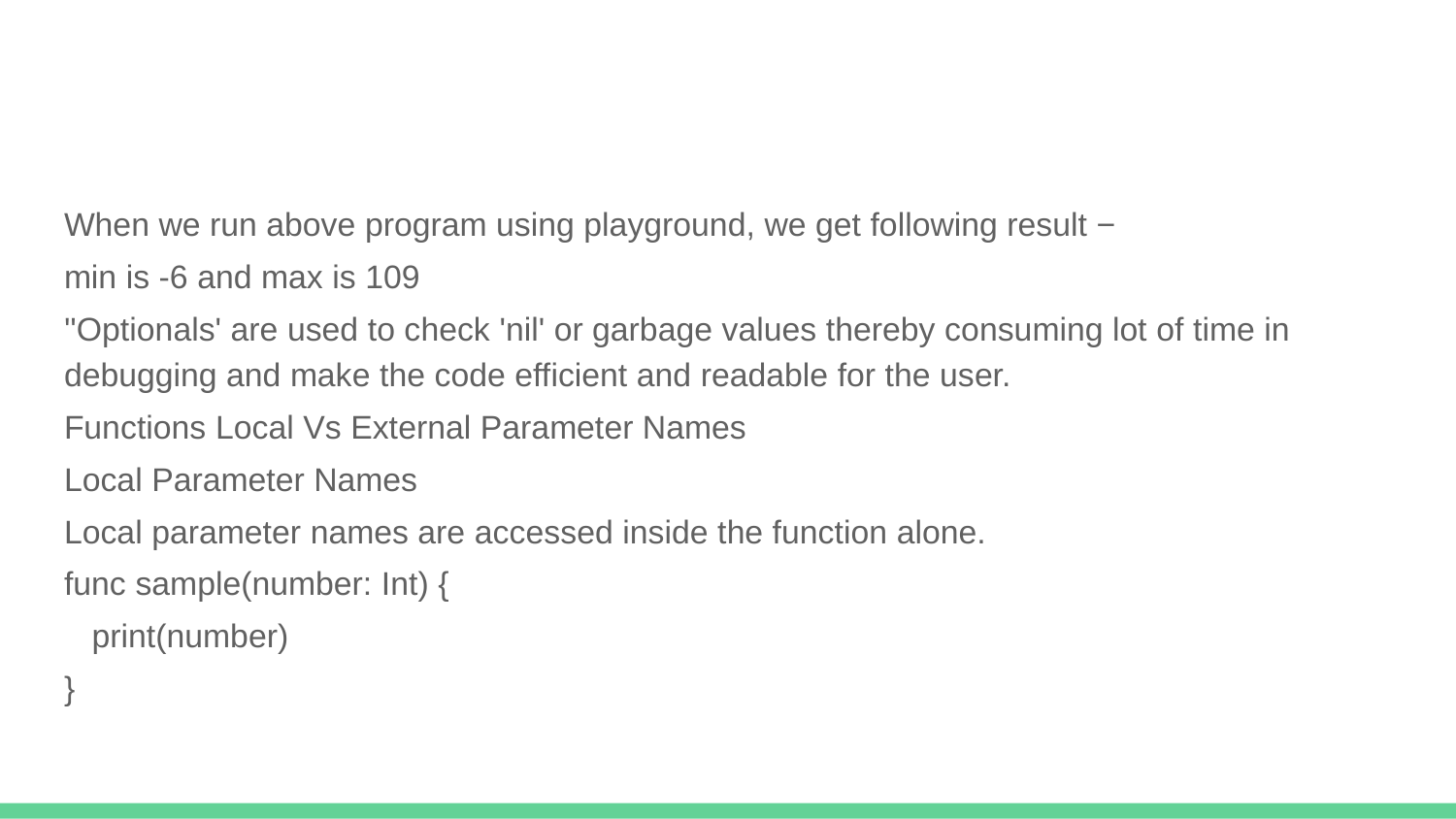

#
When we run above program using playground, we get following result −
min is -6 and max is 109
''Optionals' are used to check 'nil' or garbage values thereby consuming lot of time in debugging and make the code efficient and readable for the user.
Functions Local Vs External Parameter Names
Local Parameter Names
Local parameter names are accessed inside the function alone.
func sample(number: Int) {
   print(number)
}